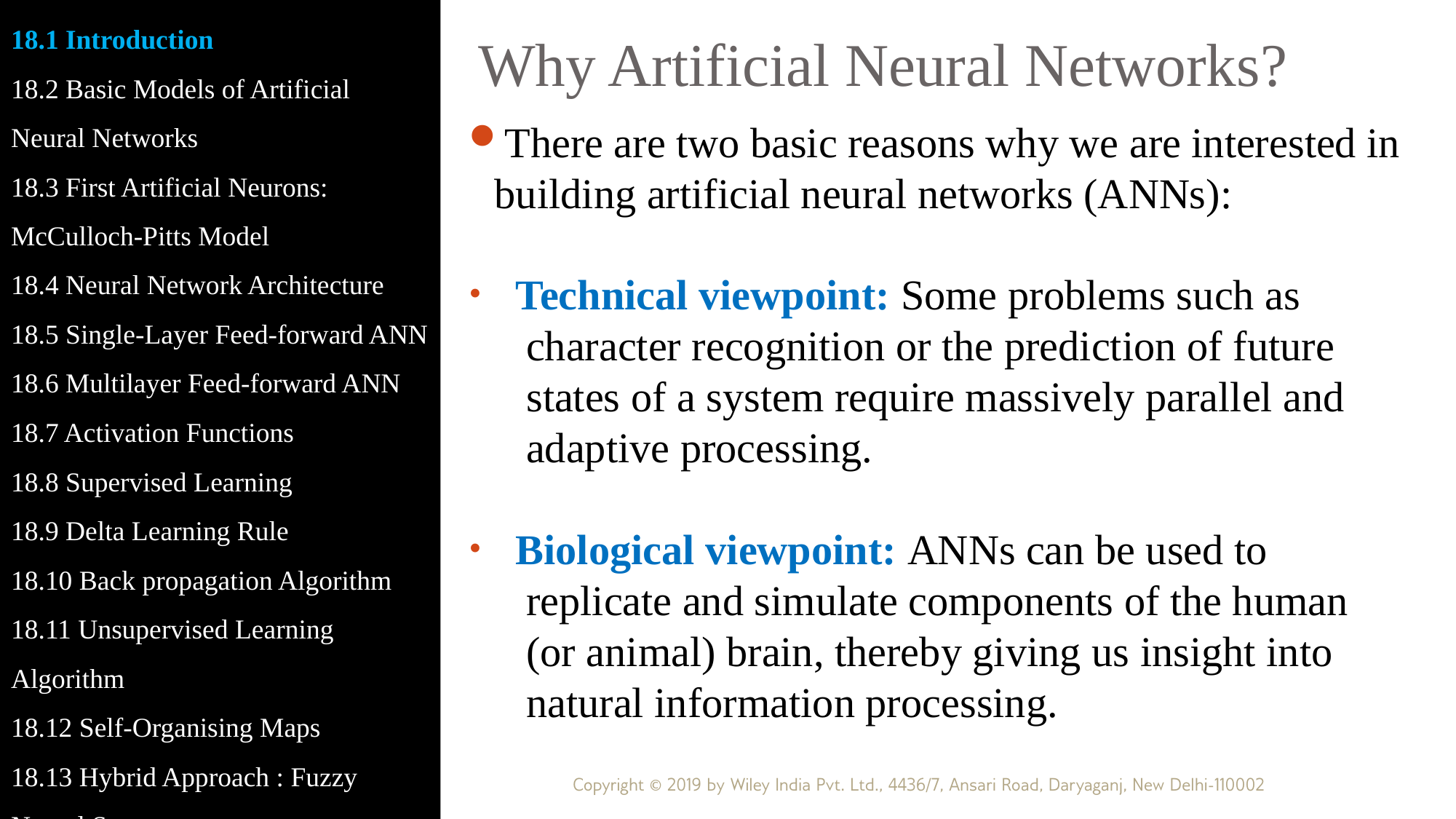

18.1 Introduction
18.2 Basic Models of Artificial Neural Networks
18.3 First Artificial Neurons: McCulloch-Pitts Model
18.4 Neural Network Architecture
18.5 Single-Layer Feed-forward ANN
18.6 Multilayer Feed-forward ANN
18.7 Activation Functions
18.8 Supervised Learning
18.9 Delta Learning Rule
18.10 Back propagation Algorithm
18.11 Unsupervised Learning Algorithm
18.12 Self-Organising Maps
18.13 Hybrid Approach : Fuzzy Neural Systems
Why Artificial Neural Networks?
There are two basic reasons why we are interested in building artificial neural networks (ANNs):

  Technical viewpoint: Some problems such as
   character recognition or the prediction of future
   states of a system require massively parallel and
   adaptive processing.

  Biological viewpoint: ANNs can be used to
   replicate and simulate components of the human
   (or animal) brain, thereby giving us insight into
   natural information processing.
Copyright © 2019 by Wiley India Pvt. Ltd., 4436/7, Ansari Road, Daryaganj, New Delhi-110002